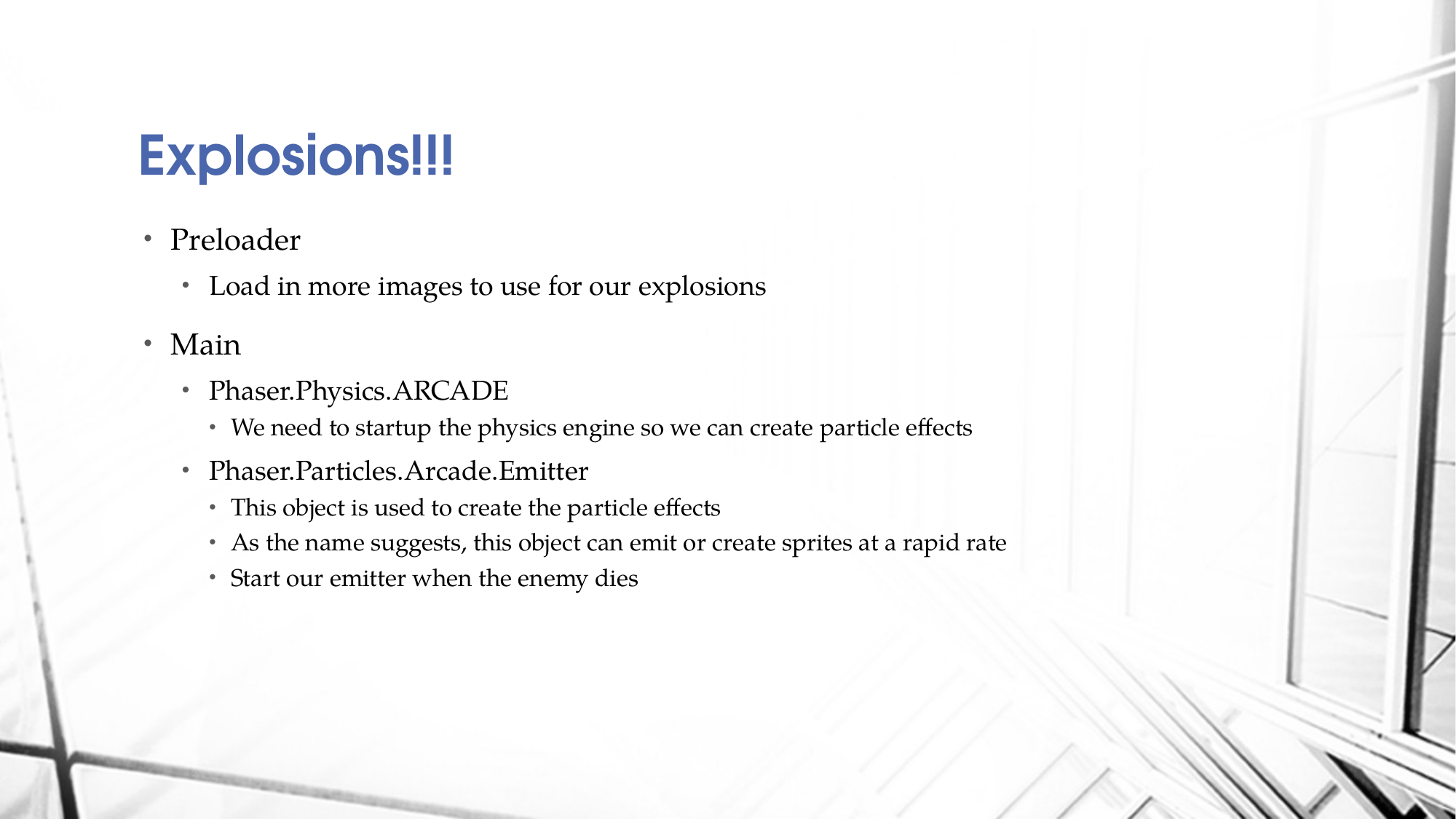

# Explosions!!!
Preloader
Load in more images to use for our explosions
Main
Phaser.Physics.ARCADE
We need to startup the physics engine so we can create particle effects
Phaser.Particles.Arcade.Emitter
This object is used to create the particle effects
As the name suggests, this object can emit or create sprites at a rapid rate
Start our emitter when the enemy dies